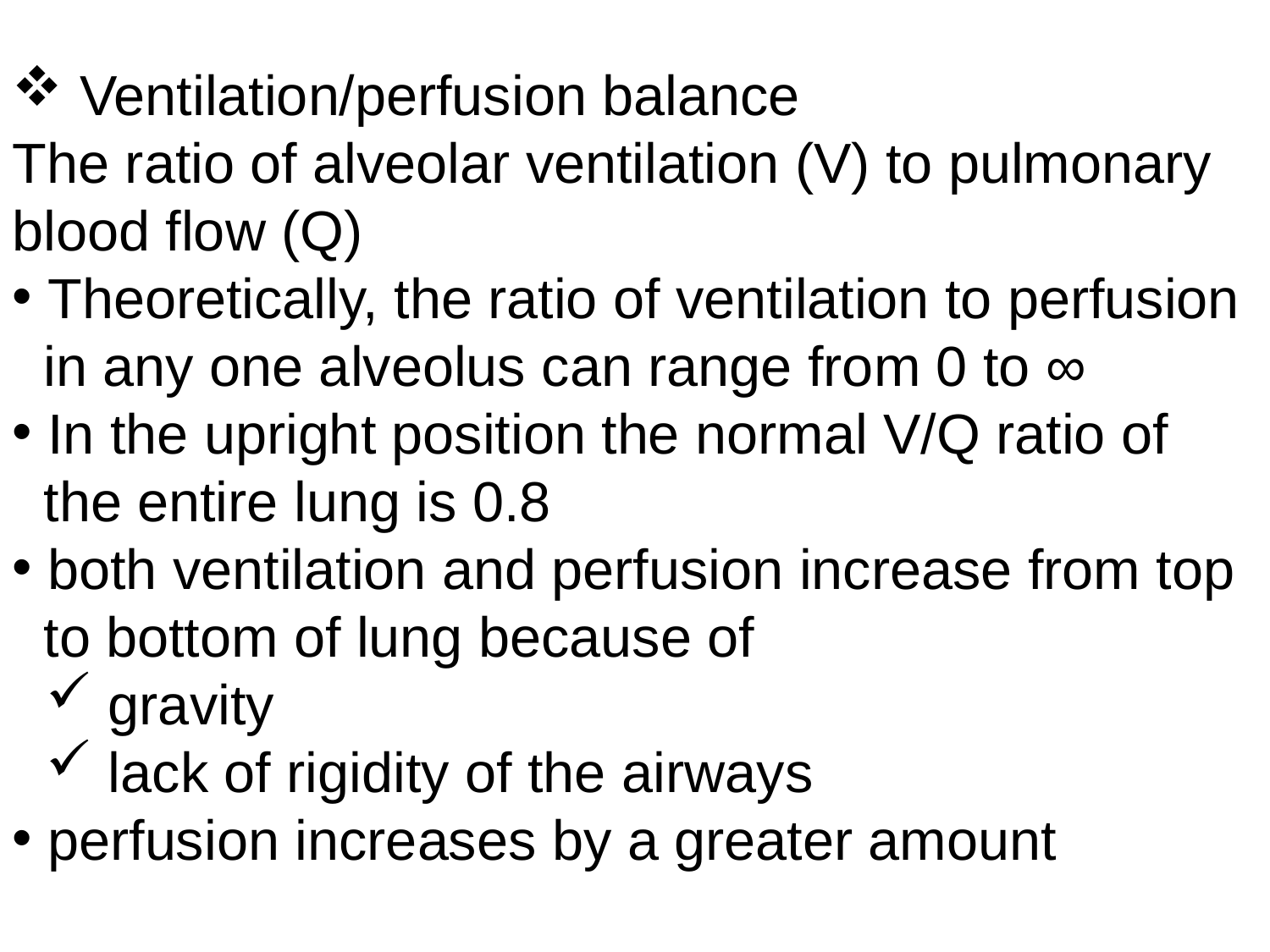

Ventilation/perfusion balance
The ratio of alveolar ventilation (V) to pulmonary blood flow (Q)
 Theoretically, the ratio of ventilation to perfusion
  in any one alveolus can range from 0 to ∞
 In the upright position the normal V/Q ratio of
  the entire lung is 0.8
 both ventilation and perfusion increase from top
  to bottom of lung because of
 gravity
 lack of rigidity of the airways
 perfusion increases by a greater amount